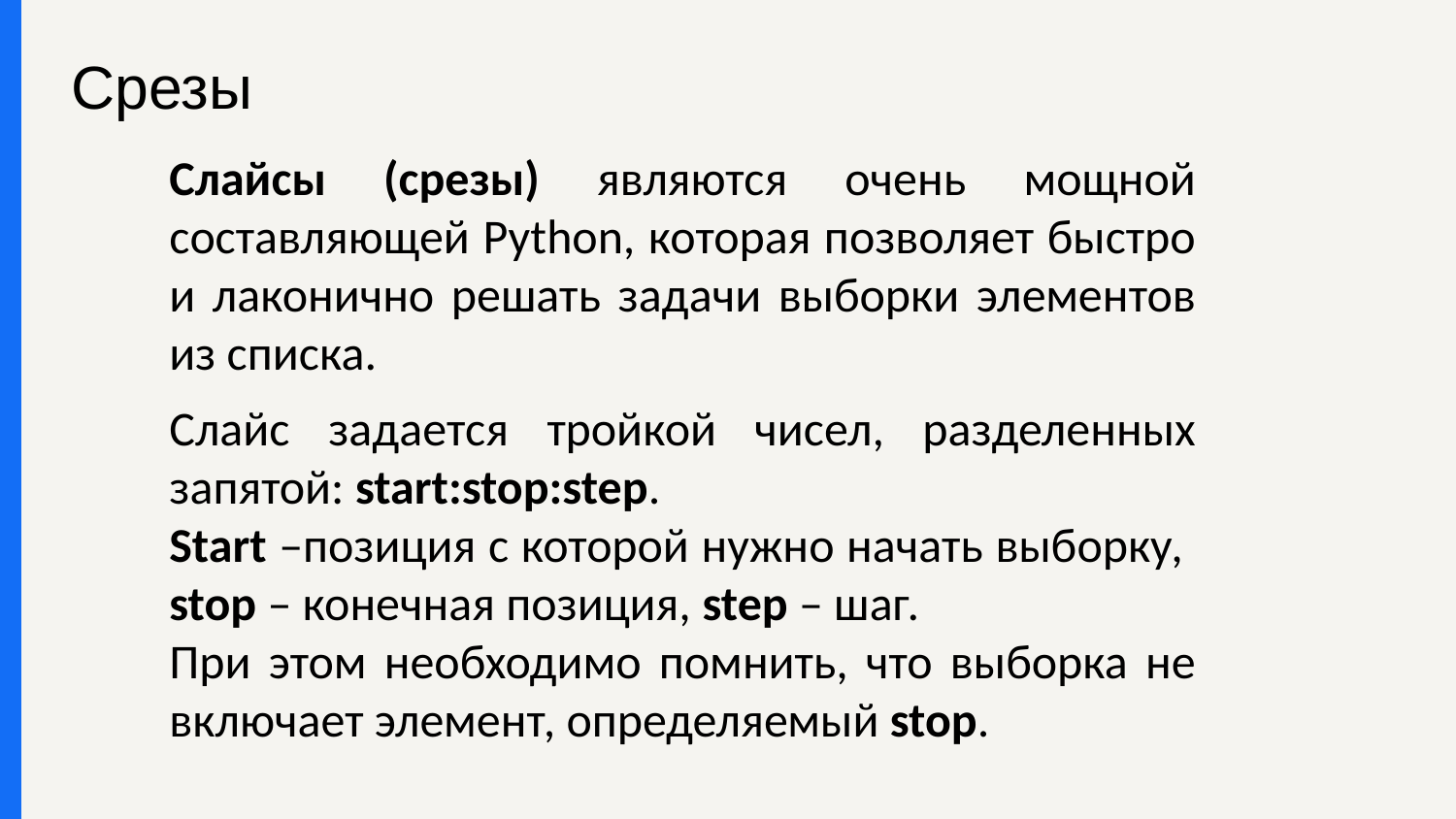

# Срезы
Слайсы (срезы) являются очень мощной составляющей Python, которая позволяет быстро и лаконично решать задачи выборки элементов из списка.

Слайс задается тройкой чисел, разделенных запятой: start:stop:step.
Start –позиция с которой нужно начать выборку,
stop – конечная позиция, step – шаг.
При этом необходимо помнить, что выборка не включает элемент, определяемый stop.